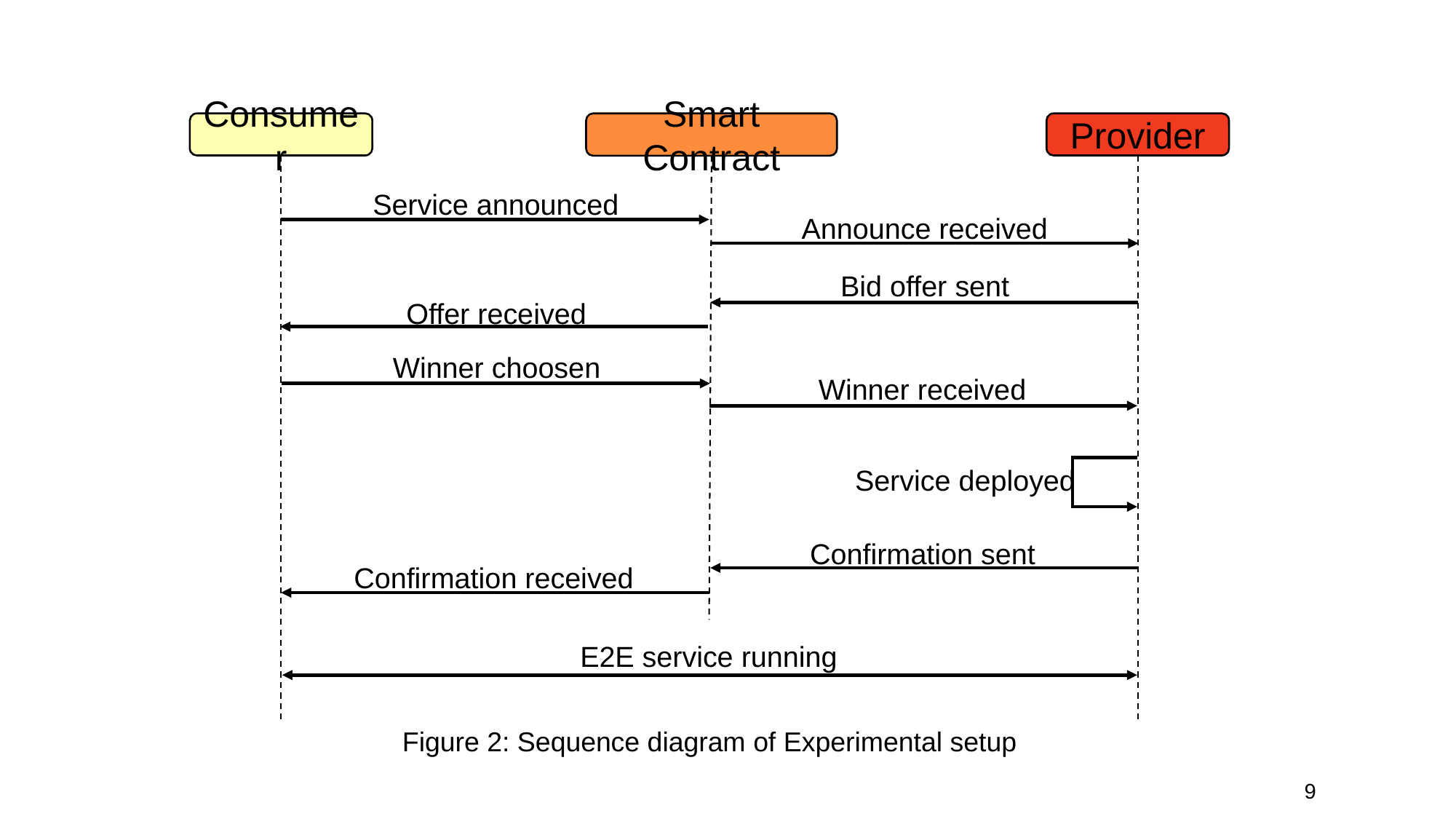

Consumer
Smart Contract
Provider
Service announced
Announce received
Bid offer sent
Offer received
Winner choosen
Winner received
Service deployed
Confirmation sent
Confirmation received
E2E service running
Figure 2: Sequence diagram of Experimental setup
9